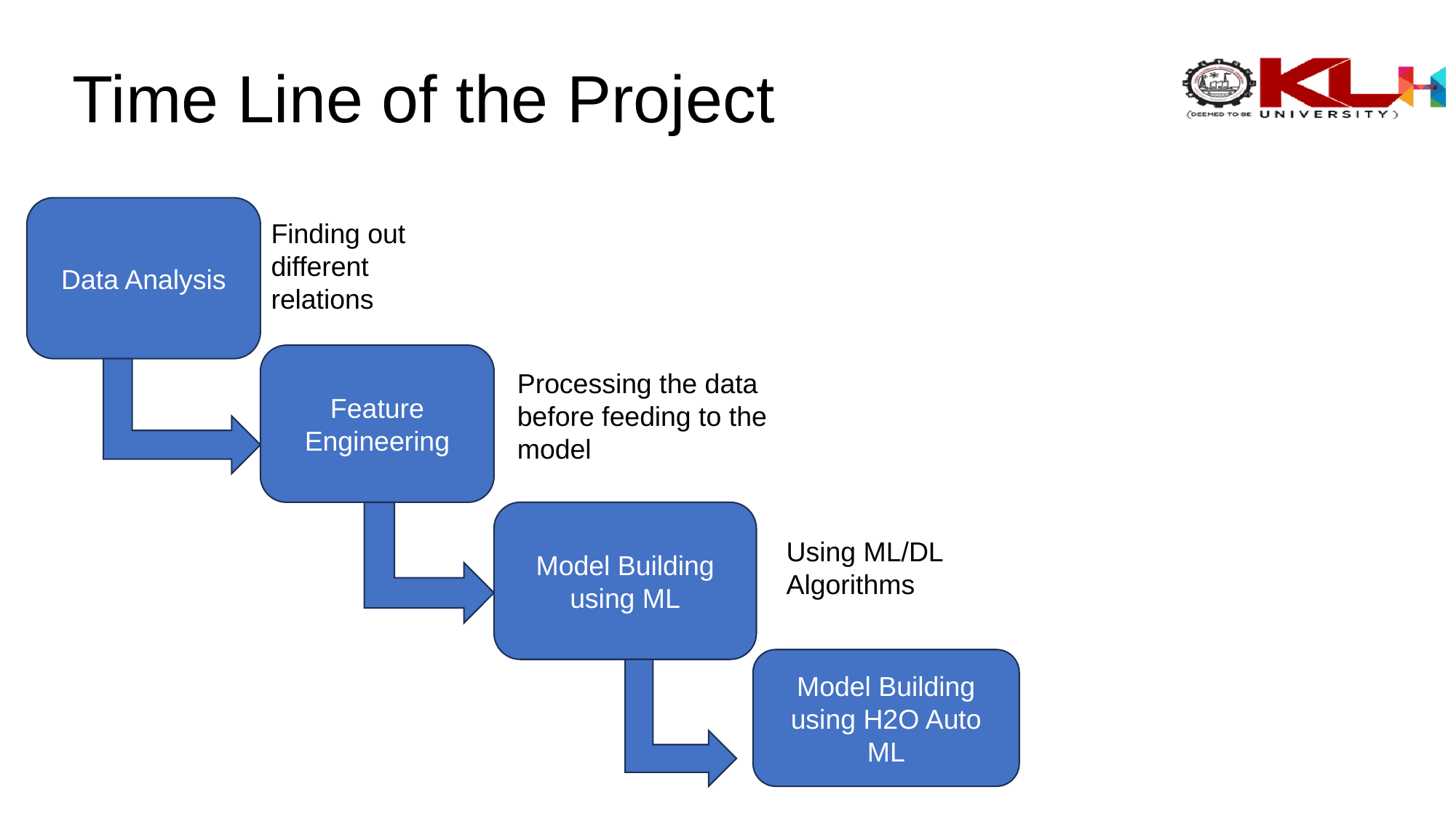

# Time Line of the Project
Data Analysis
Finding out different relations

Feature Engineering
Processing the data before feeding to the model

Model Building using ML
Using ML/DL Algorithms
Model Building using H2O Auto ML